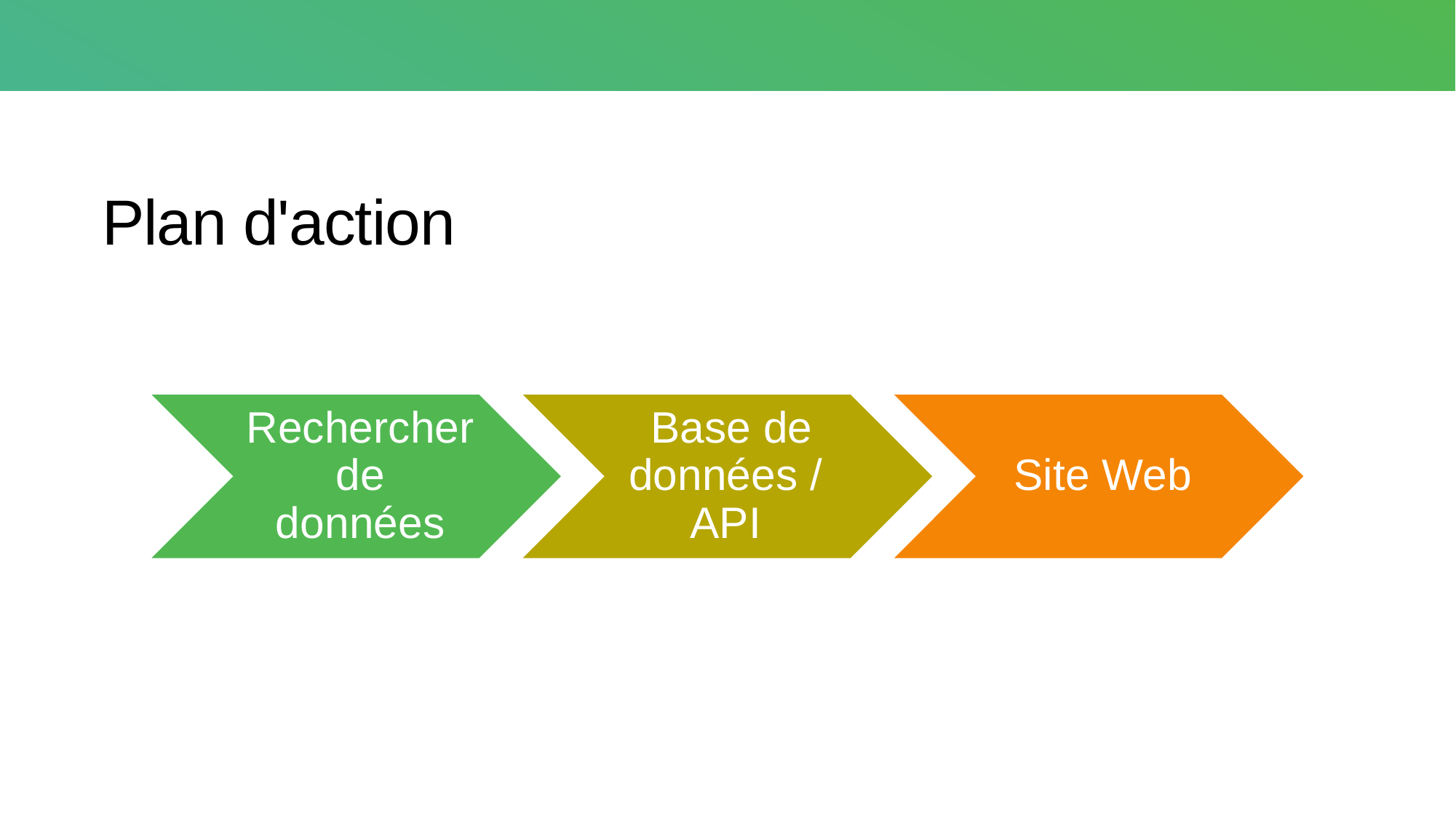

Rechercher de données
Base de données / API
Site Web
# Plan d'action